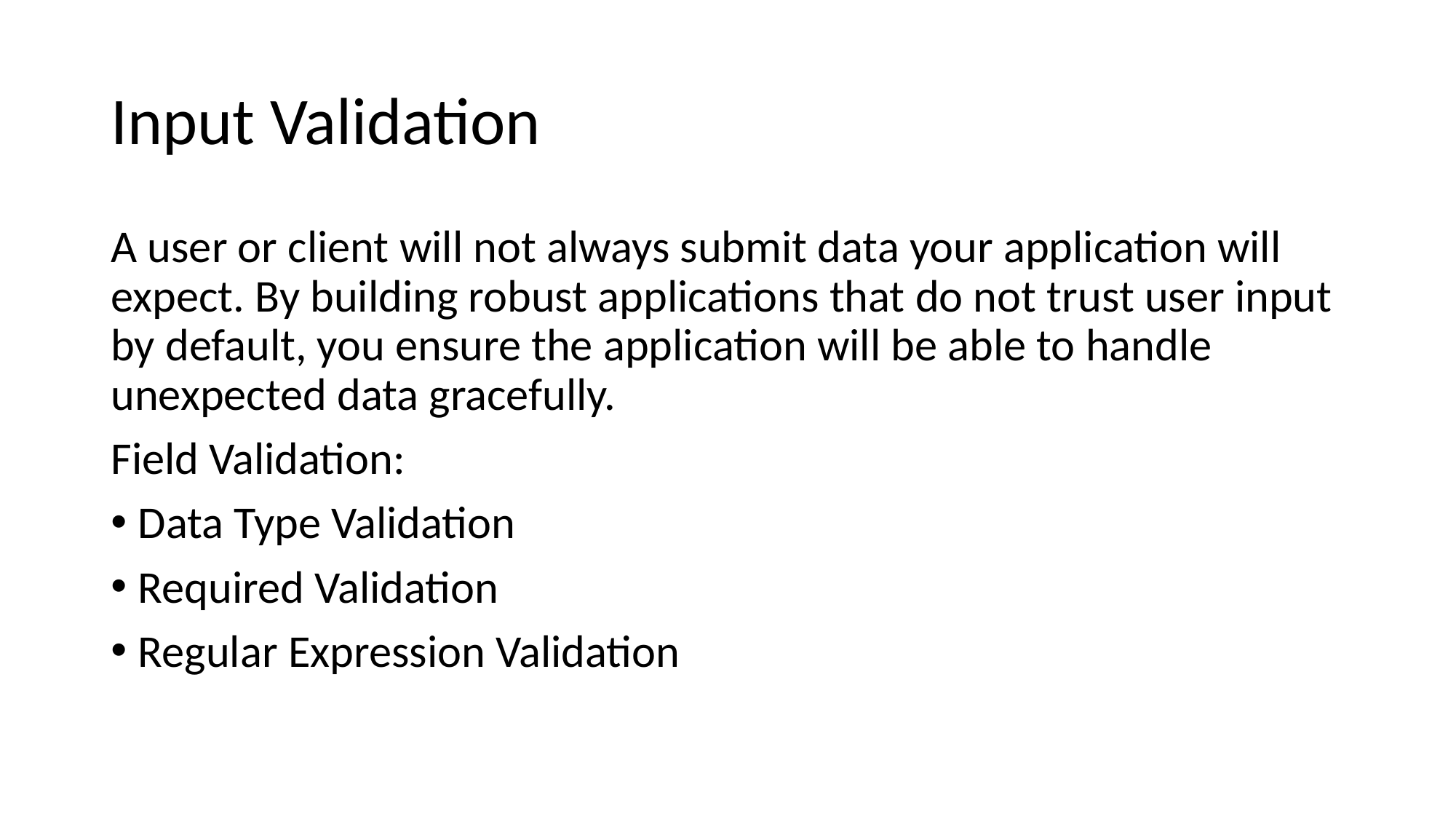

# Input Validation
A user or client will not always submit data your application will expect. By building robust applications that do not trust user input by default, you ensure the application will be able to handle unexpected data gracefully.
Field Validation:
Data Type Validation
Required Validation
Regular Expression Validation